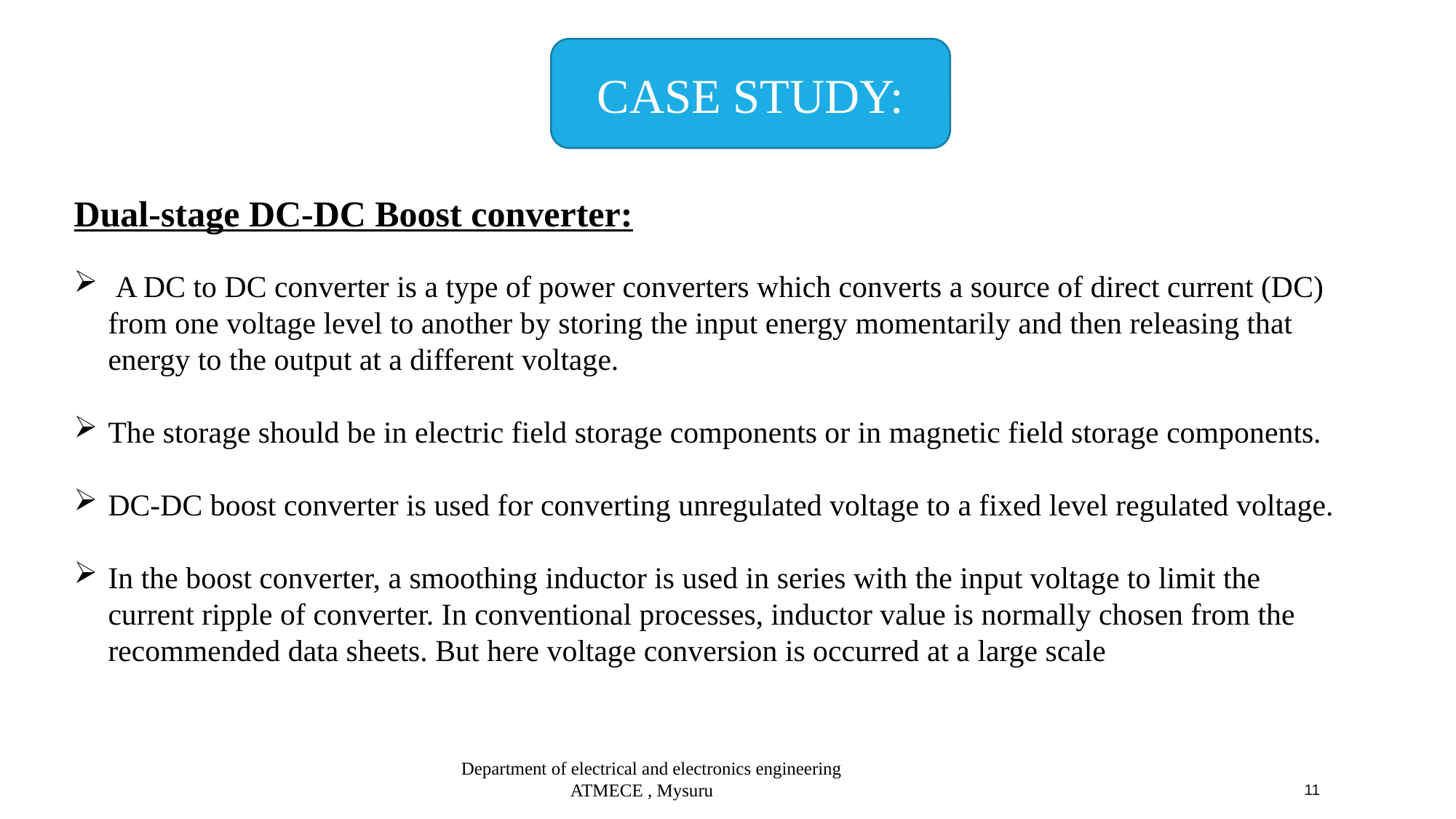

CASE STUDY:
Dual-stage DC-DC Boost converter:

 A DC to DC converter is a type of power converters which converts a source of direct current (DC) from one voltage level to another by storing the input energy momentarily and then releasing that energy to the output at a different voltage.

The storage should be in electric field storage components or in magnetic field storage components.

DC-DC boost converter is used for converting unregulated voltage to a fixed level regulated voltage.

In the boost converter, a smoothing inductor is used in series with the input voltage to limit the current ripple of converter. In conventional processes, inductor value is normally chosen from the recommended data sheets. But here voltage conversion is occurred at a large scale
Department of electrical and electronics engineering
ATMECE , Mysuru
11